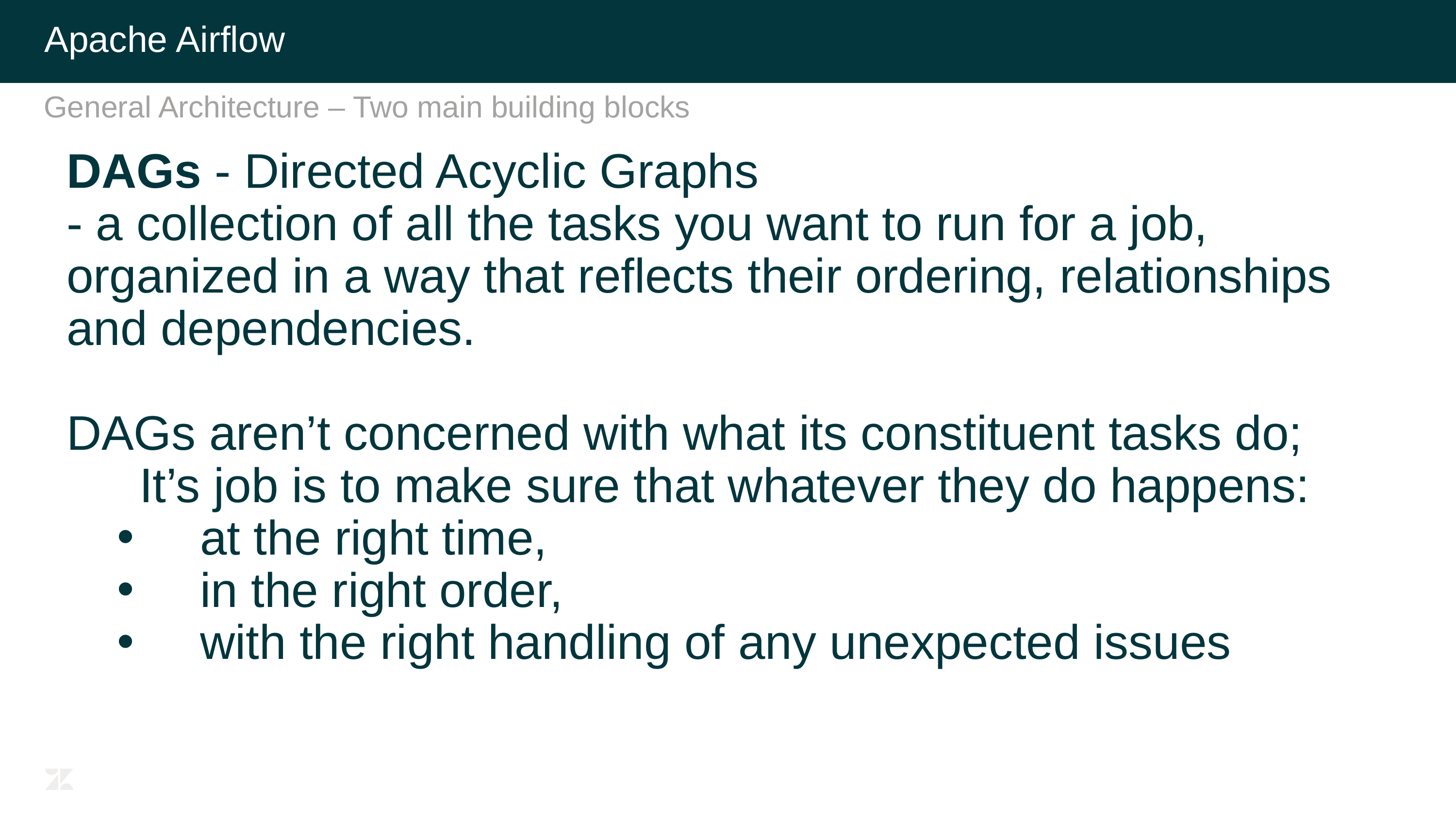

# Apache Airflow
General Architecture – Two main building blocks
DAGs - Directed Acyclic Graphs
- a collection of all the tasks you want to run for a job, organized in a way that reflects their ordering, relationships and dependencies.

DAGs aren’t concerned with what its constituent tasks do;
	It’s job is to make sure that whatever they do happens:
  	at the right time,
 	in the right order,
 	with the right handling of any unexpected issues